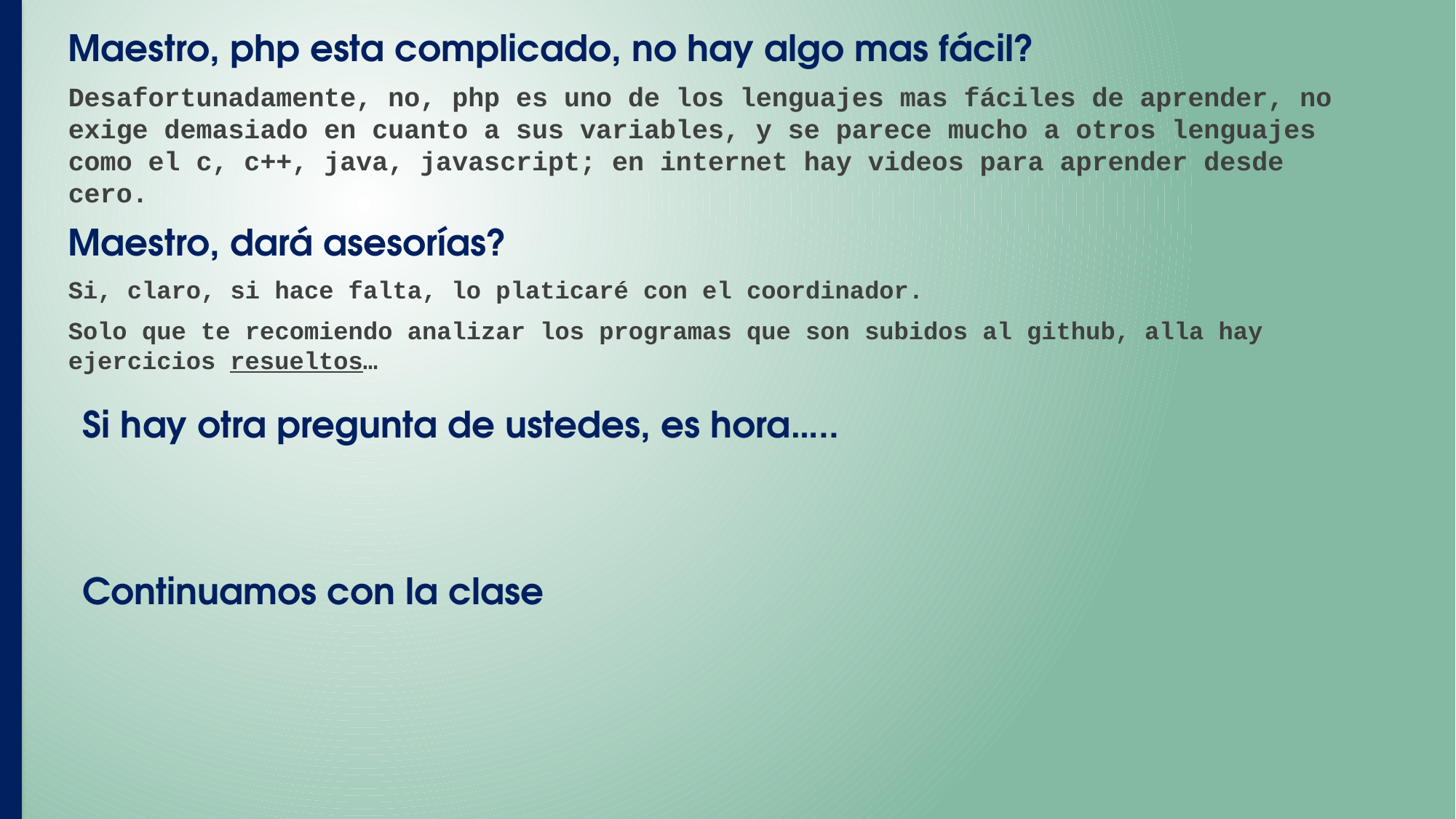

Maestro, php esta complicado, no hay algo mas fácil?
Desafortunadamente, no, php es uno de los lenguajes mas fáciles de aprender, no exige demasiado en cuanto a sus variables, y se parece mucho a otros lenguajes como el c, c++, java, javascript; en internet hay videos para aprender desde cero.
Maestro, dará asesorías?
Si, claro, si hace falta, lo platicaré con el coordinador.
Solo que te recomiendo analizar los programas que son subidos al github, alla hay ejercicios resueltos…
Si hay otra pregunta de ustedes, es hora…..
Continuamos con la clase